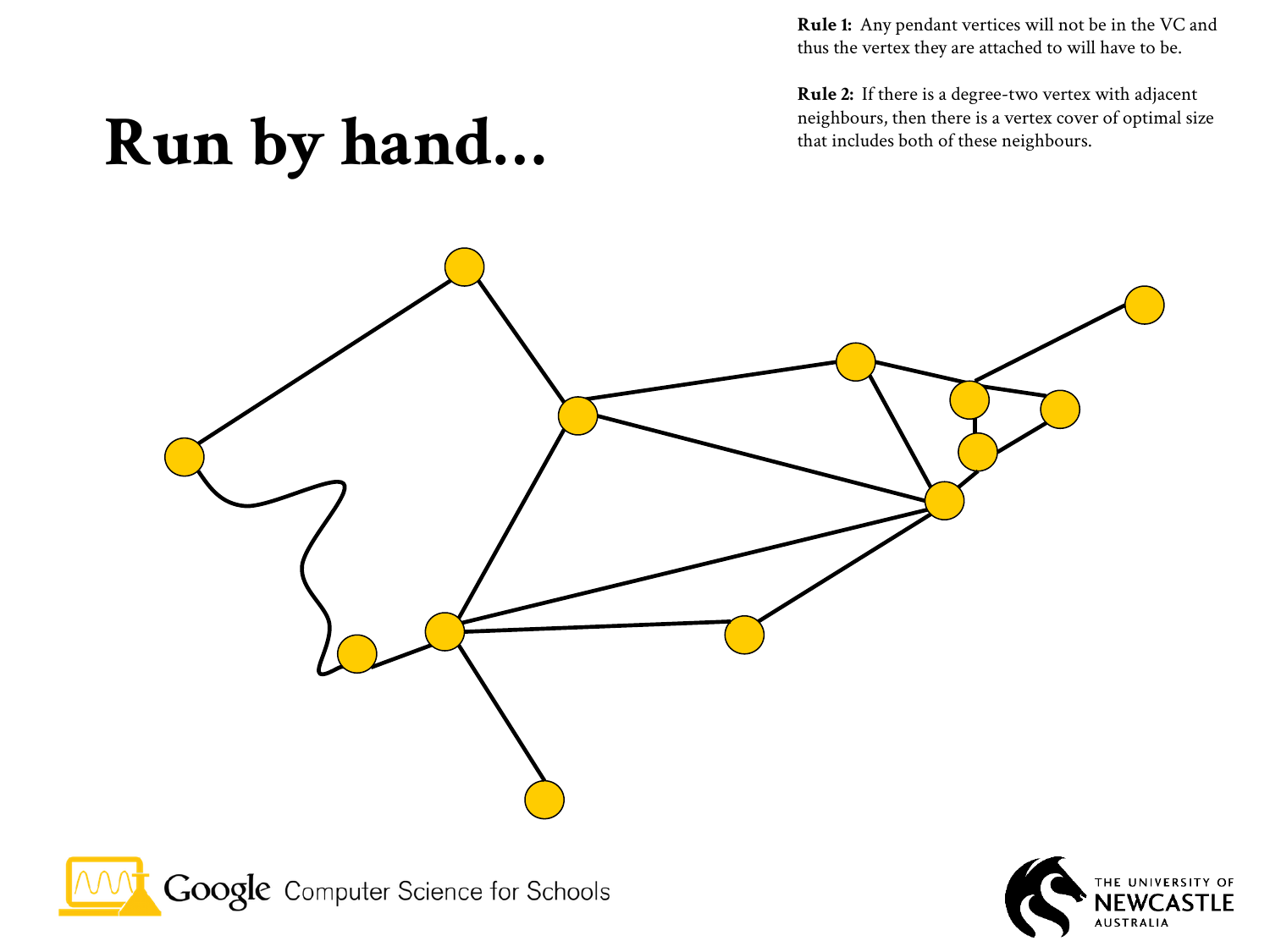

Rule 1:  Any pendant vertices will not be in the VC and thus the vertex they are attached to will have to be.

Rule 2:  If there is a degree-two vertex with adjacent
neighbours, then there is a vertex cover of optimal size
that includes both of these neighbours.
# Run by hand…